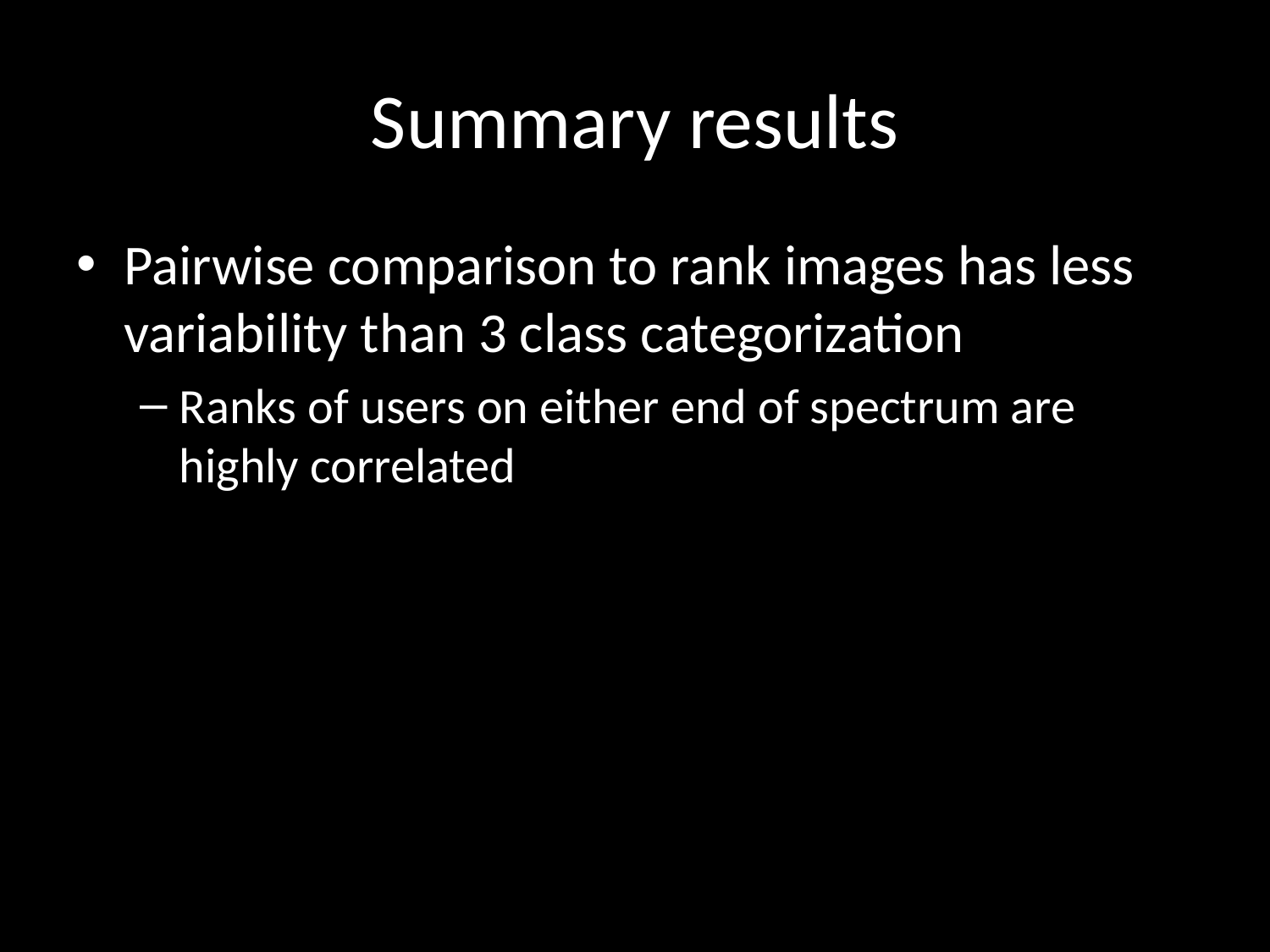

# Summary results
Pairwise comparison to rank images has less variability than 3 class categorization
Ranks of users on either end of spectrum are highly correlated